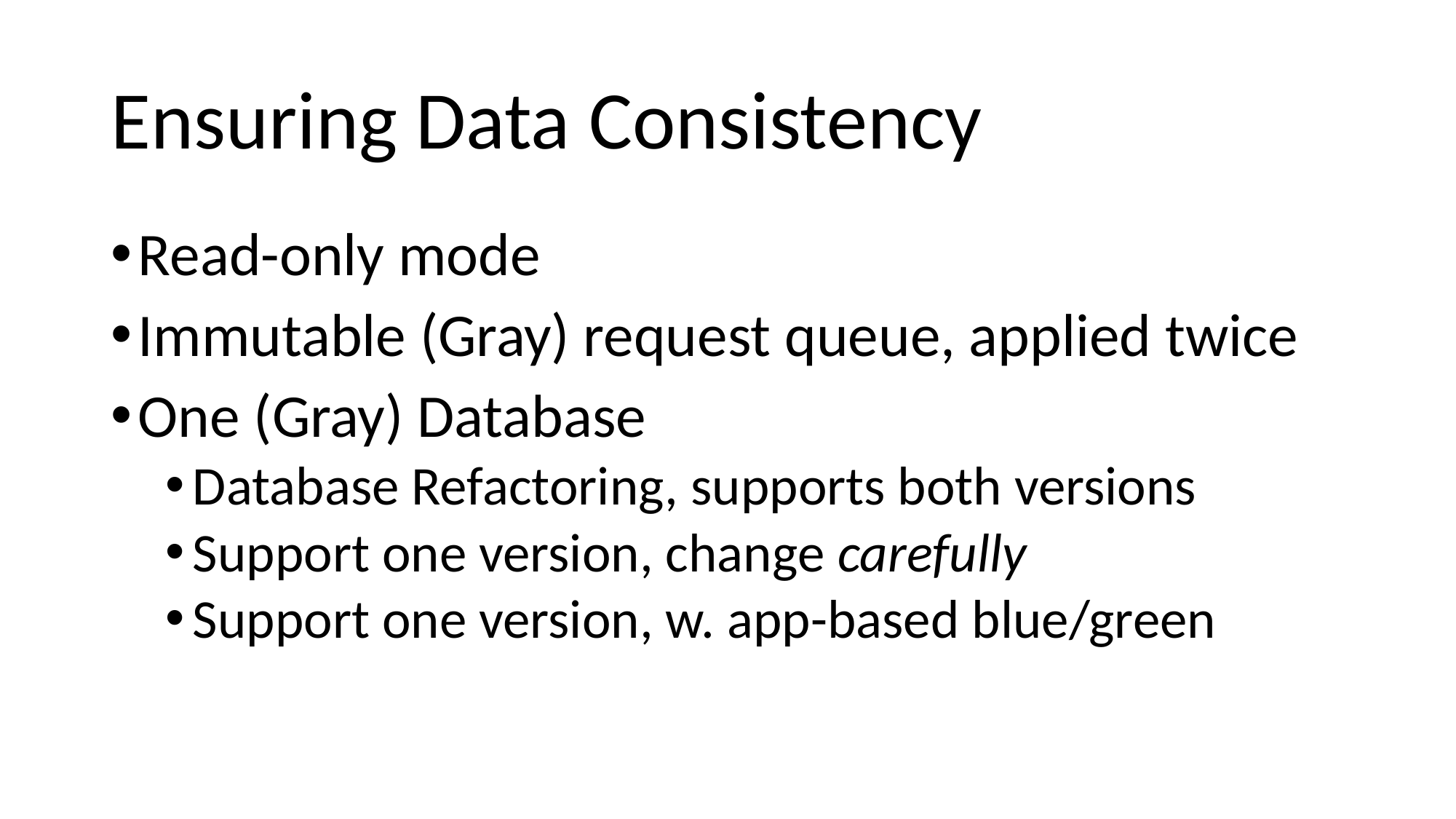

# Ensuring Data Consistency
Read-only mode
Immutable (Gray) request queue, applied twice
One (Gray) Database
Database Refactoring, supports both versions
Support one version, change carefully
Support one version, w. app-based blue/green